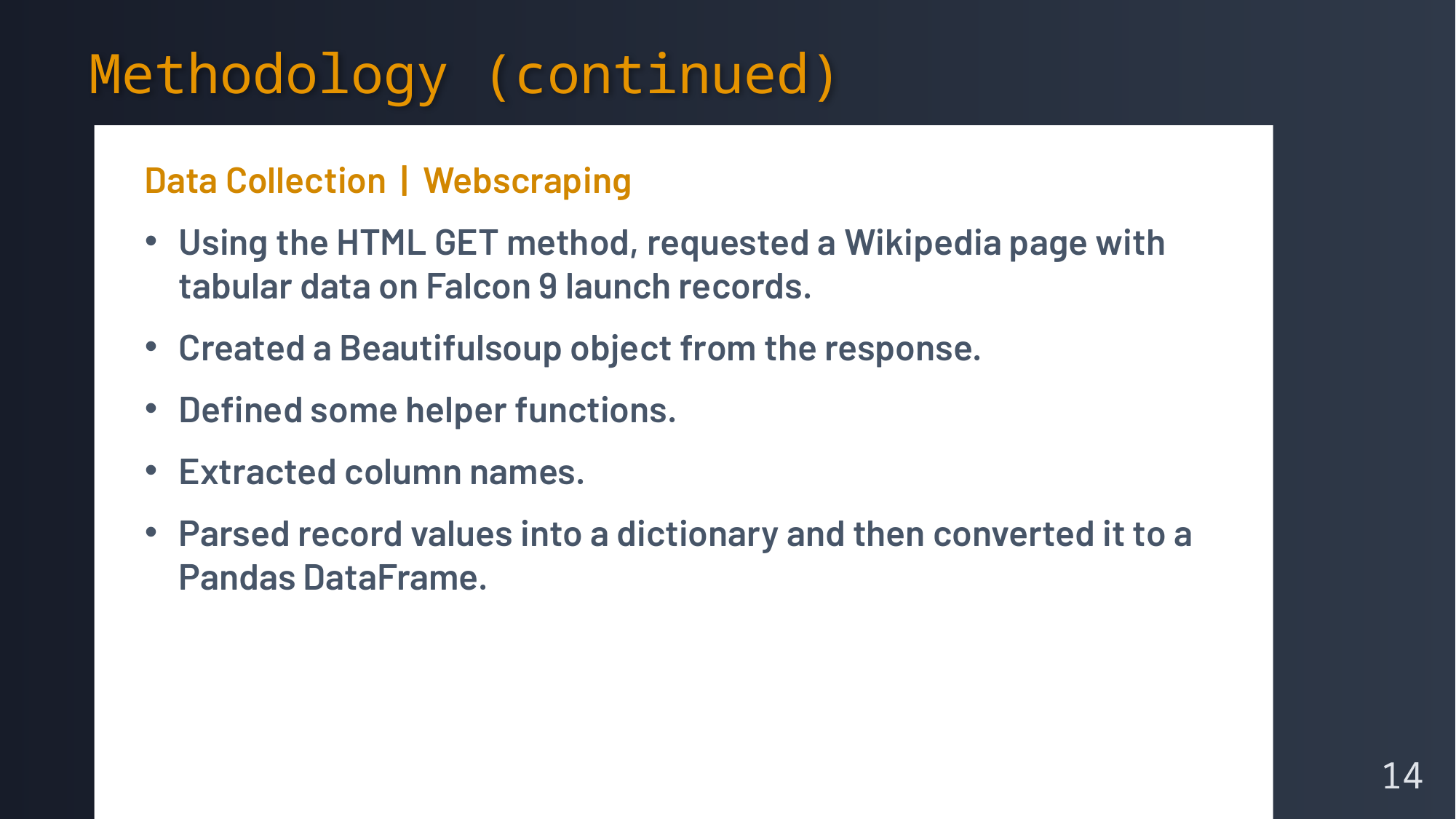

Methodology (continued)

Data Collection  |  Webscraping
Using the HTML GET method, requested a Wikipedia page with tabular data on Falcon 9 launch records.
Created a Beautifulsoup object from the response.
Defined some helper functions.
Extracted column names.
Parsed record values into a dictionary and then converted it to a Pandas DataFrame.
14